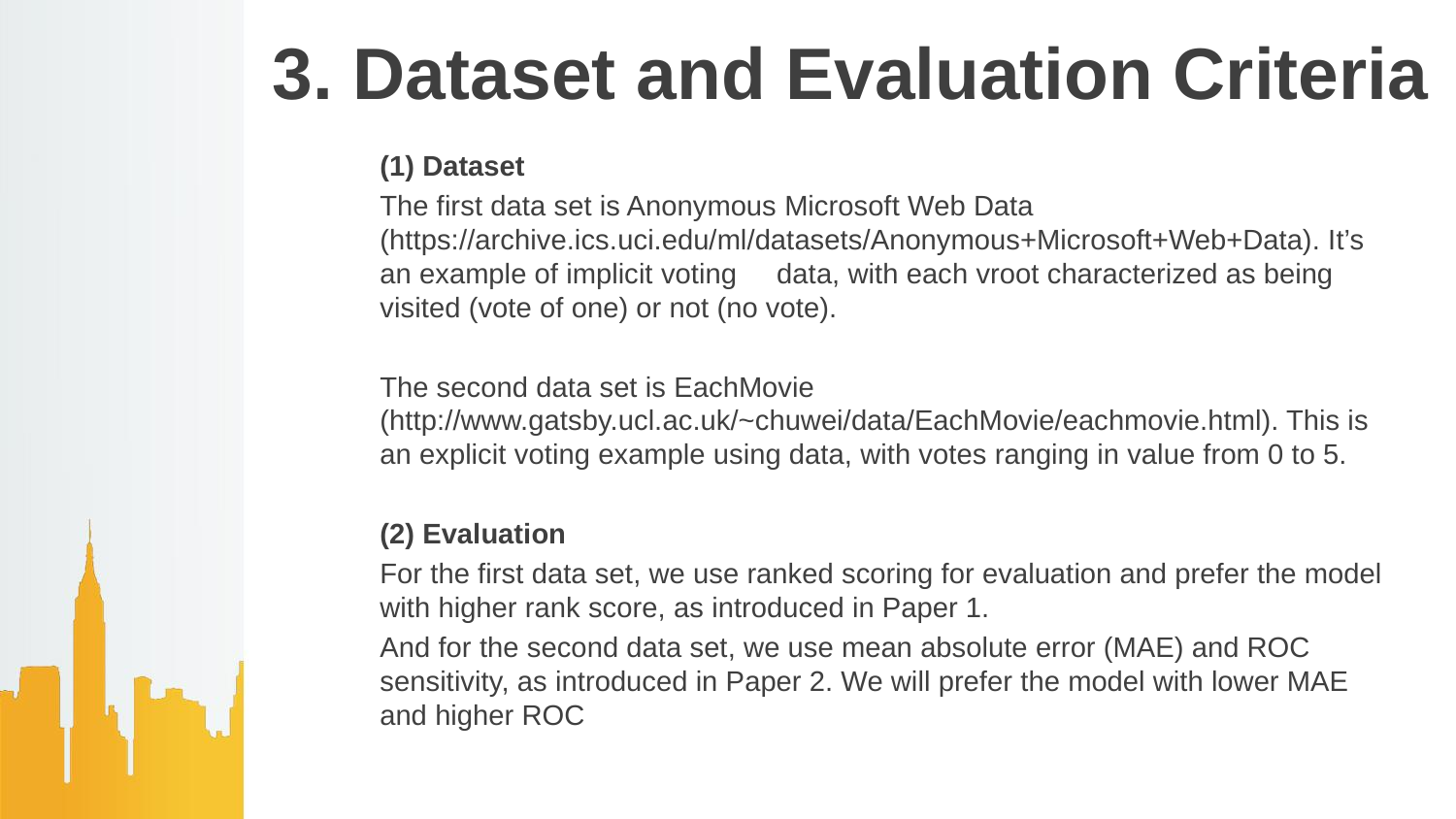

# 3. Dataset and Evaluation Criteria
(1) Dataset
The first data set is Anonymous Microsoft Web Data (https://archive.ics.uci.edu/ml/datasets/Anonymous+Microsoft+Web+Data). It’s an example of implicit voting     data, with each vroot characterized as being visited (vote of one) or not (no vote).

The second data set is EachMovie (http://www.gatsby.ucl.ac.uk/~chuwei/data/EachMovie/eachmovie.html). This is an explicit voting example using data, with votes ranging in value from 0 to 5.

(2) Evaluation
For the first data set, we use ranked scoring for evaluation and prefer the model  with higher rank score, as introduced in Paper 1.
And for the second data set, we use mean absolute error (MAE) and ROC           sensitivity, as introduced in Paper 2. We will prefer the model with lower MAE and higher ROC